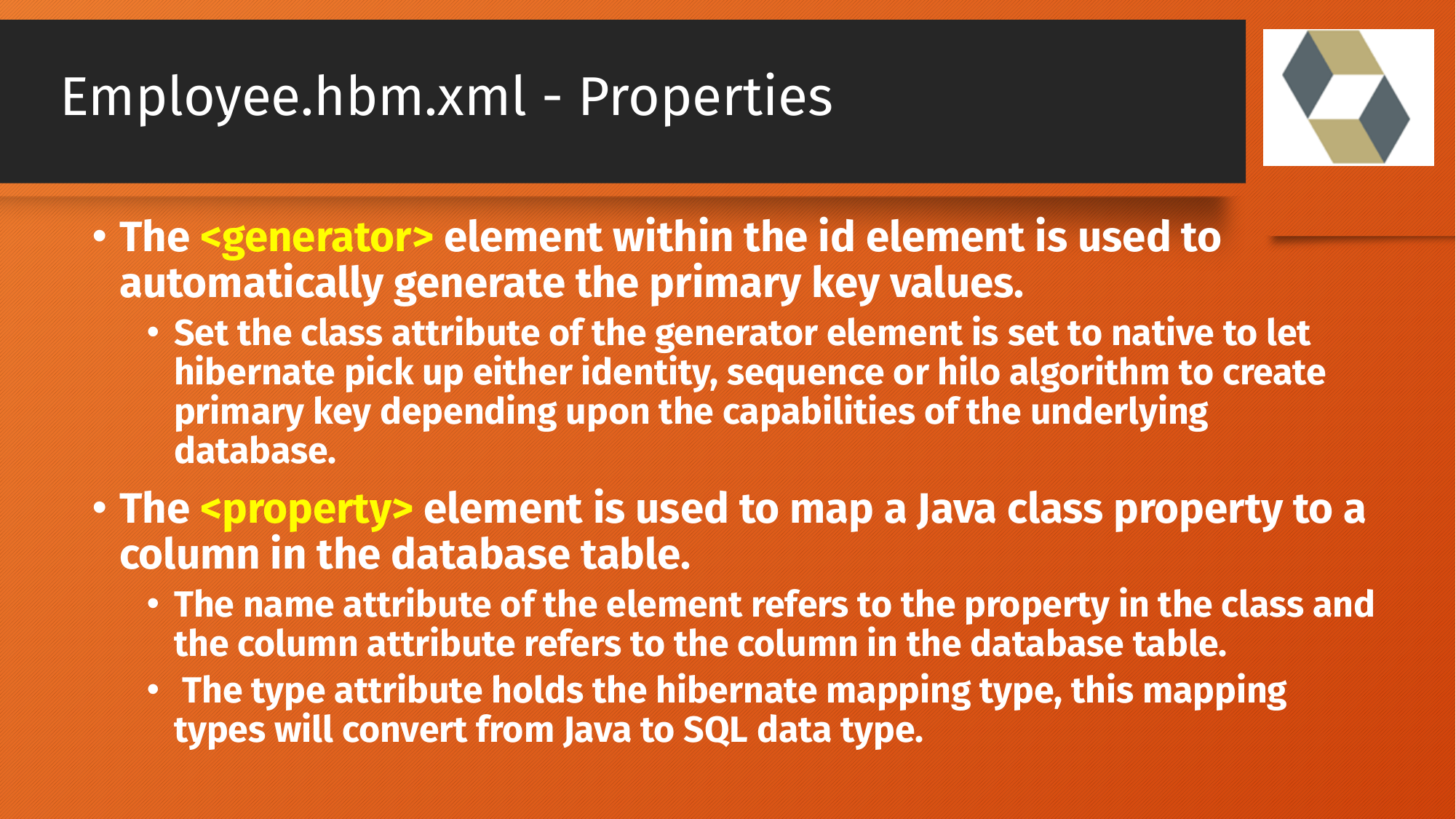

# Employee.hbm.xml - Properties
The <generator> element within the id element is used to automatically generate the primary key values.
Set the class attribute of the generator element is set to native to let hibernate pick up either identity, sequence or hilo algorithm to create primary key depending upon the capabilities of the underlying database.
The <property> element is used to map a Java class property to a column in the database table.
The name attribute of the element refers to the property in the class and the column attribute refers to the column in the database table.
 The type attribute holds the hibernate mapping type, this mapping types will convert from Java to SQL data type.